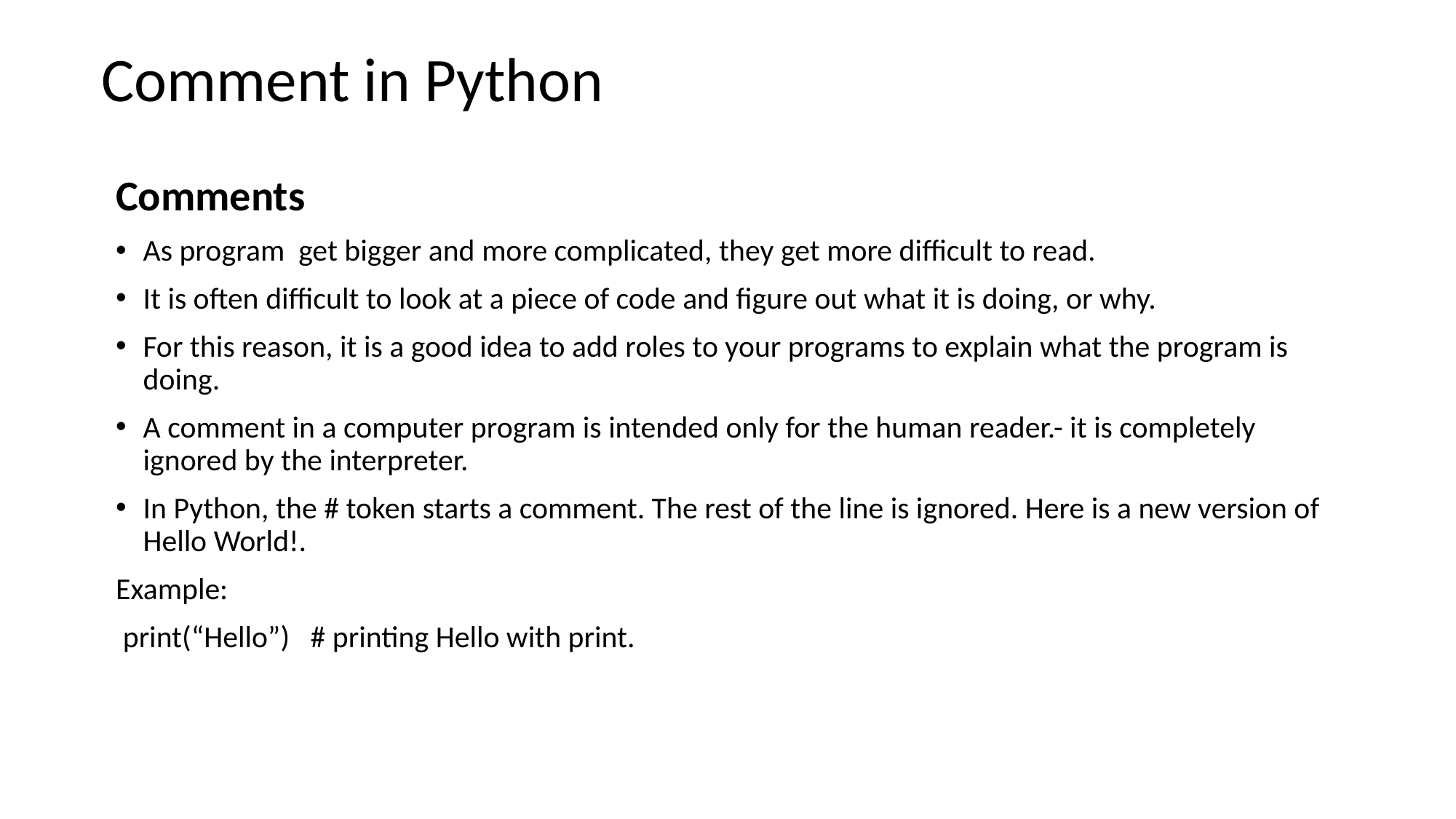

# Comment in Python
Comments
As program  get bigger and more complicated, they get more difficult to read.
It is often difficult to look at a piece of code and figure out what it is doing, or why.
For this reason, it is a good idea to add roles to your programs to explain what the program is doing.
A comment in a computer program is intended only for the human reader.- it is completely ignored by the interpreter.
In Python, the # token starts a comment. The rest of the line is ignored. Here is a new version of Hello World!.
Example:
 print(“Hello”)   # printing Hello with print.